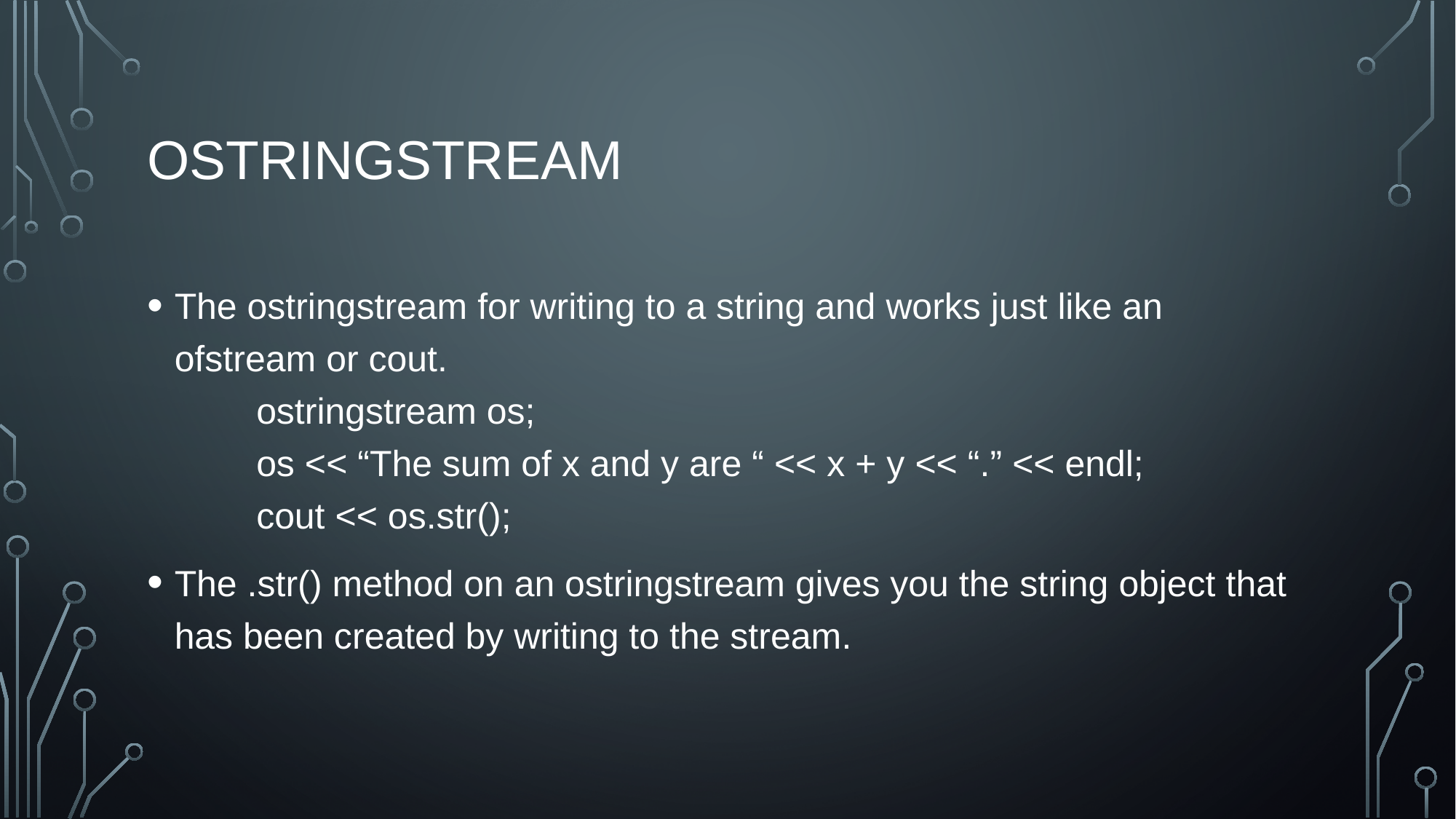

# ostringstream
The ostringstream for writing to a string and works just like an ofstream or cout.
ostringstream os;
os << “The sum of x and y are “ << x + y << “.” << endl;
cout << os.str();
The .str() method on an ostringstream gives you the string object that has been created by writing to the stream.